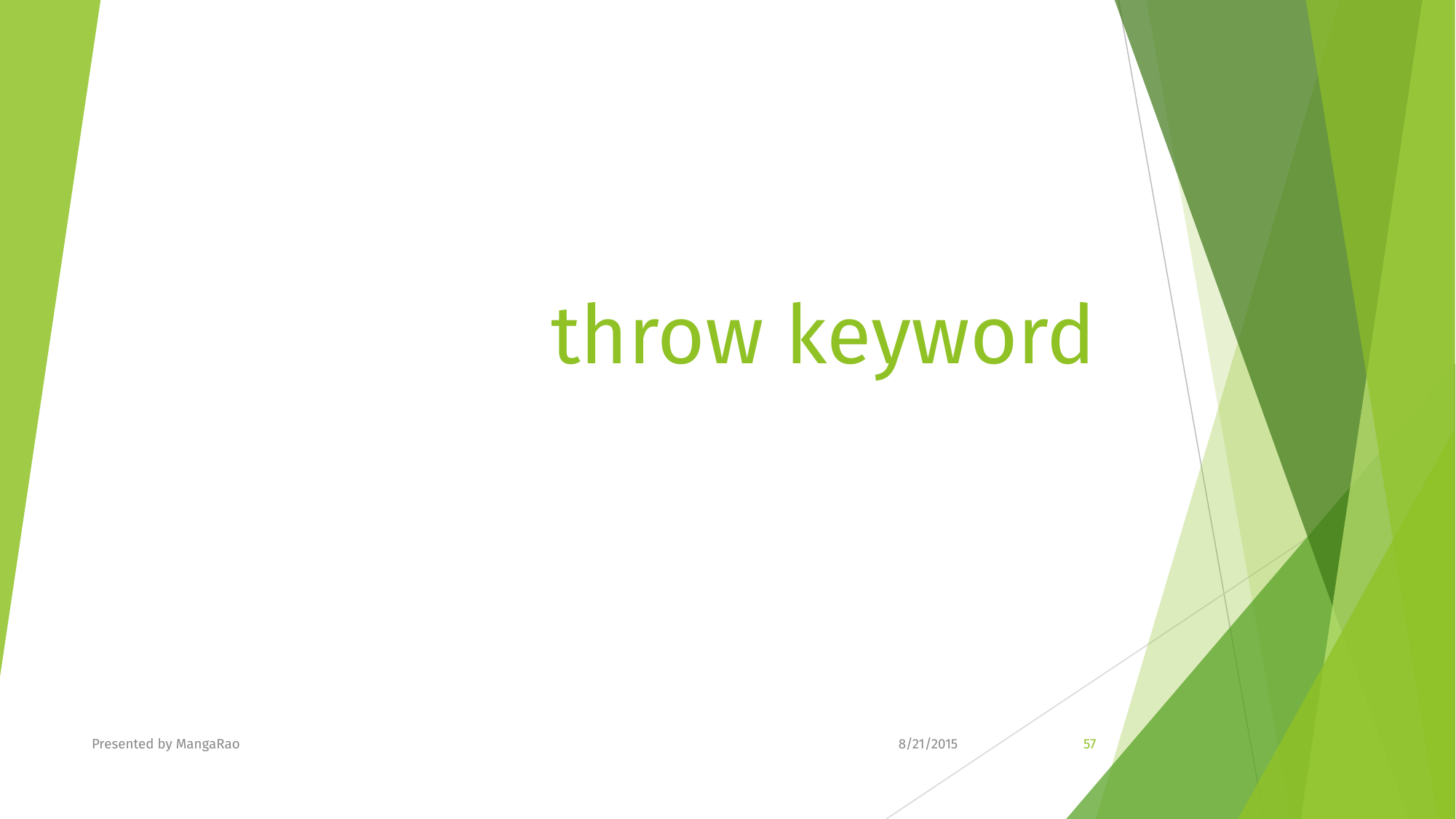

# throw keyword

Presented by MangaRao
8/21/2015
57